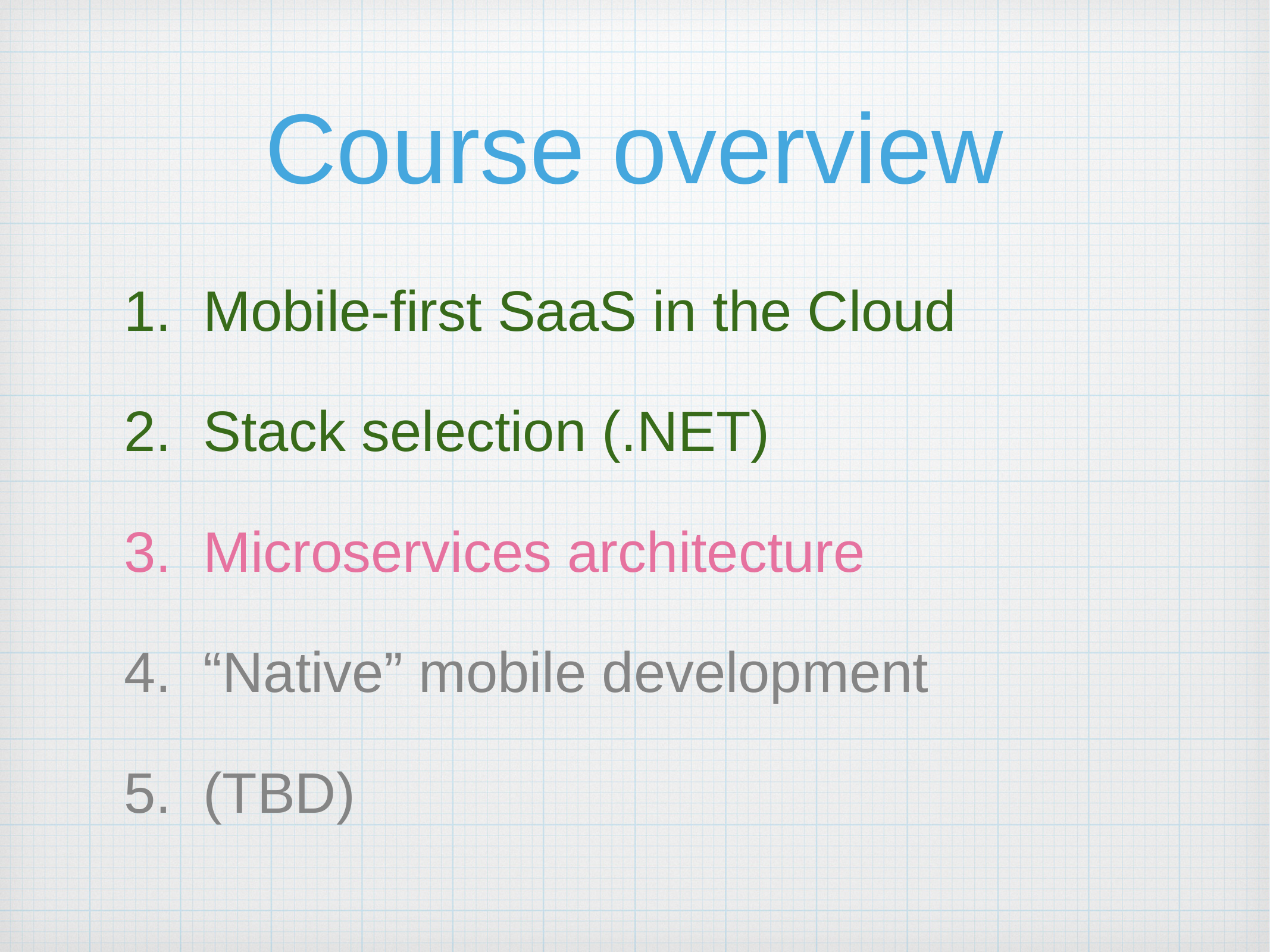

# Course overview
Mobile-first SaaS in the Cloud
Stack selection (.NET)
Microservices architecture
“Native” mobile development
(TBD)